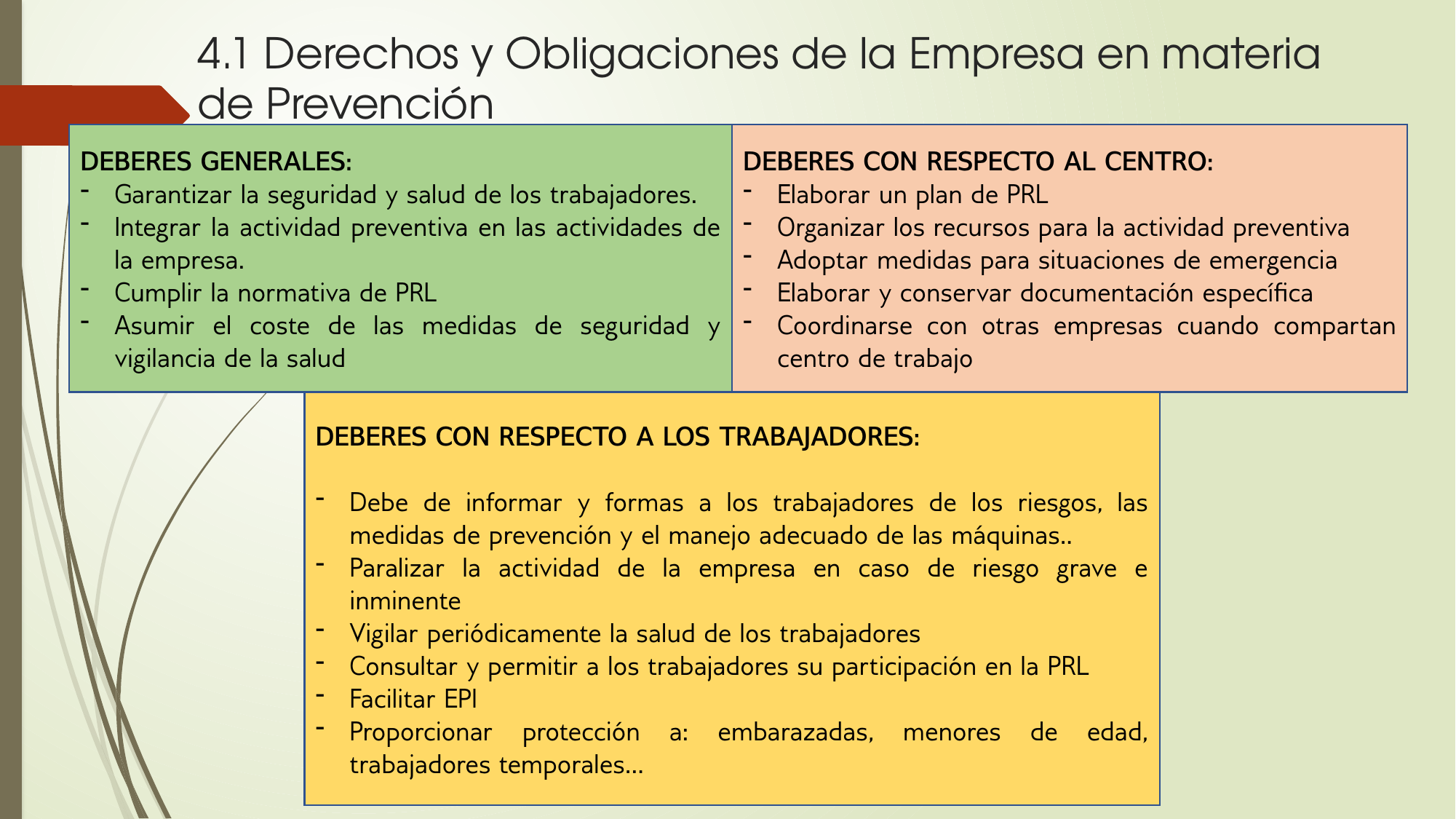

# 4.1 Derechos y Obligaciones de la Empresa en materia de Prevención
DEBERES GENERALES:
Garantizar la seguridad y salud de los trabajadores.
Integrar la actividad preventiva en las actividades de la empresa.
Cumplir la normativa de PRL
Asumir el coste de las medidas de seguridad y vigilancia de la salud
DEBERES CON RESPECTO AL CENTRO:
Elaborar un plan de PRL
Organizar los recursos para la actividad preventiva
Adoptar medidas para situaciones de emergencia
Elaborar y conservar documentación específica
Coordinarse con otras empresas cuando compartan centro de trabajo

DEBERES CON RESPECTO A LOS TRABAJADORES:

Debe de informar y formas a los trabajadores de los riesgos, las medidas de prevención y el manejo adecuado de las máquinas..
Paralizar la actividad de la empresa en caso de riesgo grave e inminente
Vigilar periódicamente la salud de los trabajadores
Consultar y permitir a los trabajadores su participación en la PRL
Facilitar EPI
Proporcionar protección a: embarazadas, menores de edad, trabajadores temporales…